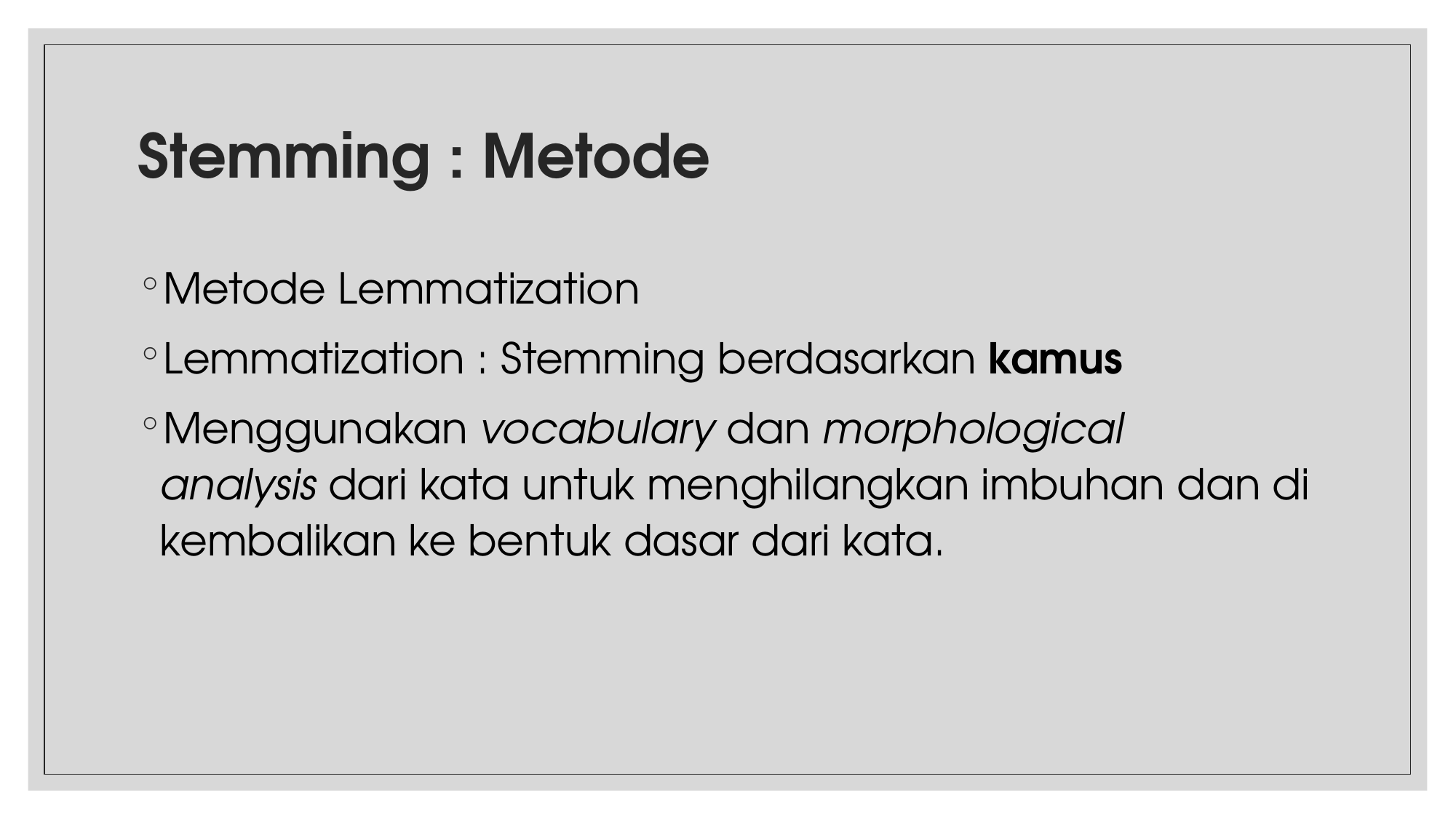

# Stemming : Metode
Metode Lemmatization​
Lemmatization : Stemming berdasarkan kamus​
Menggunakan vocabulary dan morphological analysis dari kata untuk menghilangkan imbuhan dan dikembalikan ke bentuk dasar dari kata. ​